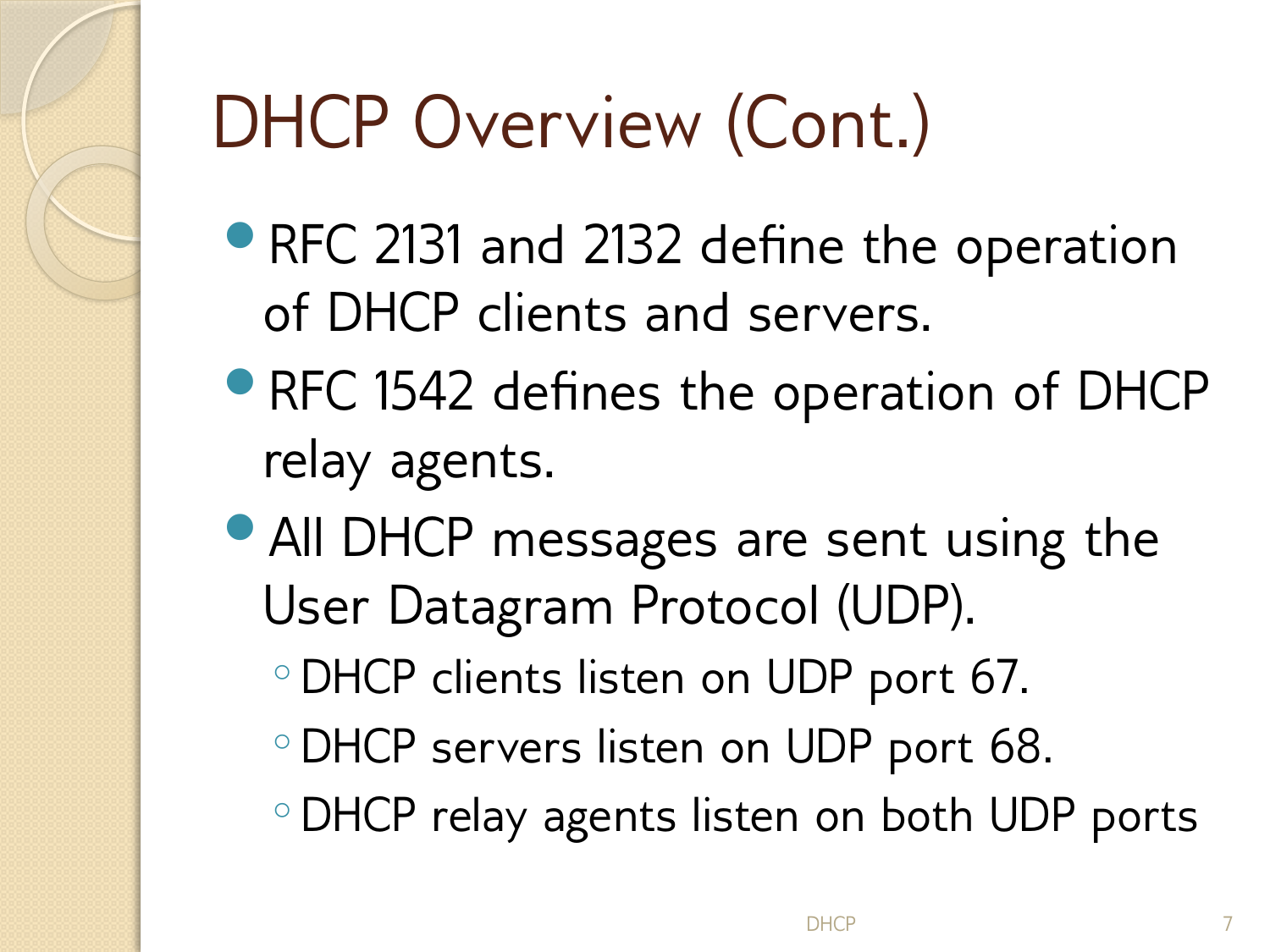

# DHCP Overview (Cont.)
RFC 2131 and 2132 define the operation of DHCP clients and servers.
RFC 1542 defines the operation of DHCP relay agents.
All DHCP messages are sent using the User Datagram Protocol (UDP).
DHCP clients listen on UDP port 67.
DHCP servers listen on UDP port 68.
DHCP relay agents listen on both UDP ports
DHCP
7